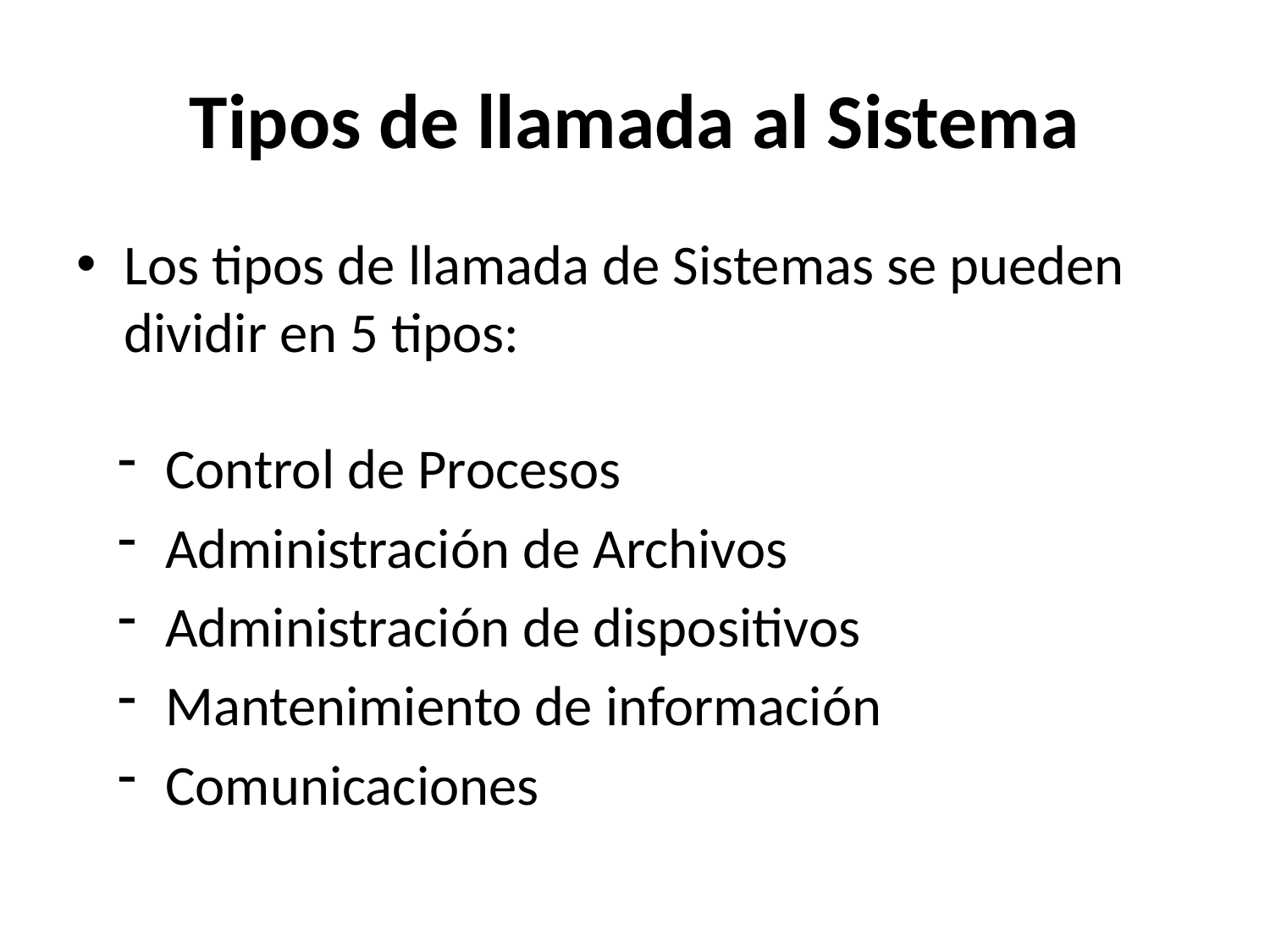

# Tipos de llamada al Sistema
Los tipos de llamada de Sistemas se pueden dividir en 5 tipos:

Control de Procesos
Administración de Archivos
Administración de dispositivos
Mantenimiento de información
Comunicaciones